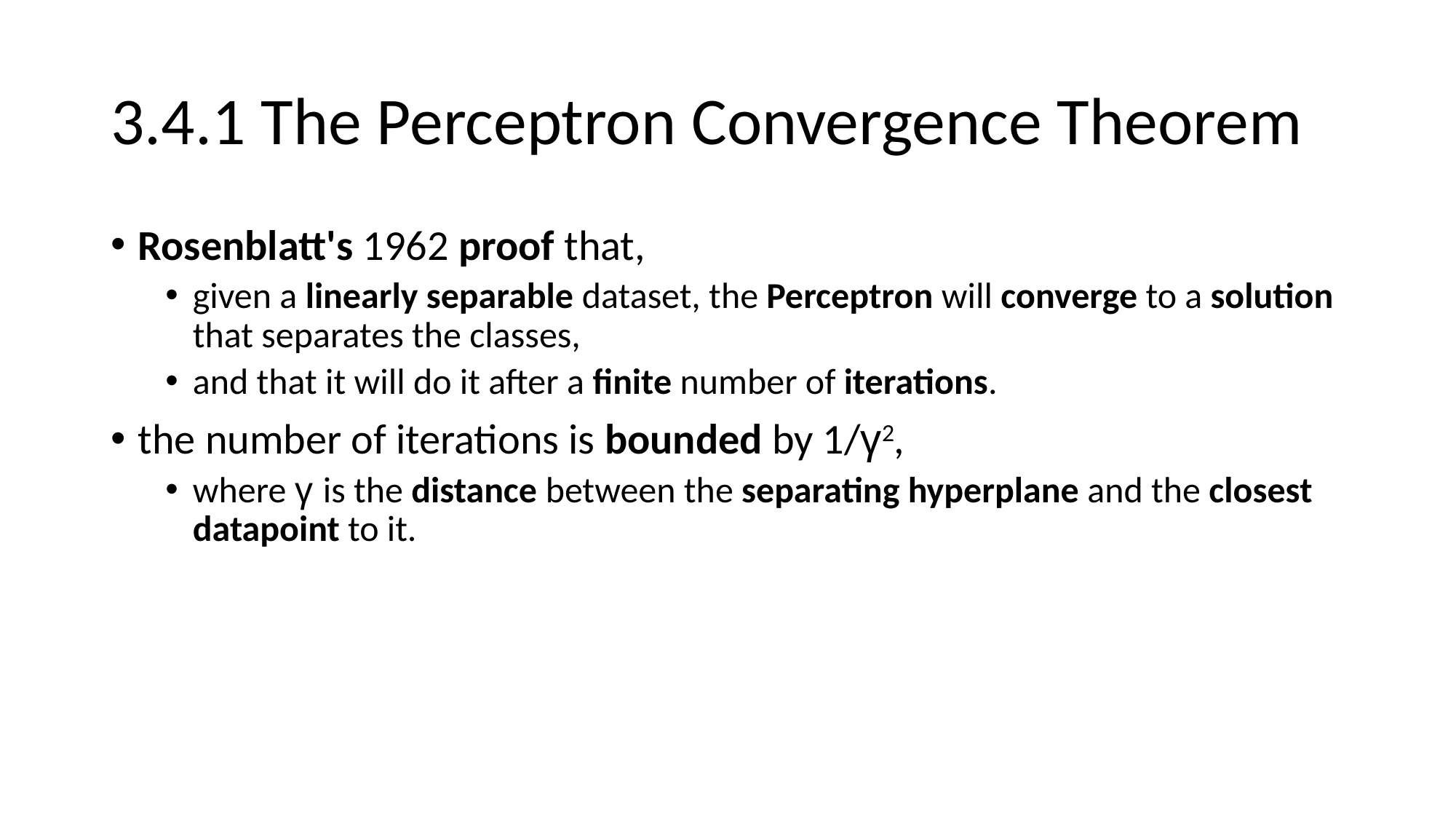

# 3.4.1 The Perceptron Convergence Theorem
Rosenblatt's 1962 proof that,
given a linearly separable dataset, the Perceptron will converge to a solution that separates the classes,
and that it will do it after a finite number of iterations.
the number of iterations is bounded by 1/γ2,
where γ is the distance between the separating hyperplane and the closest datapoint to it.